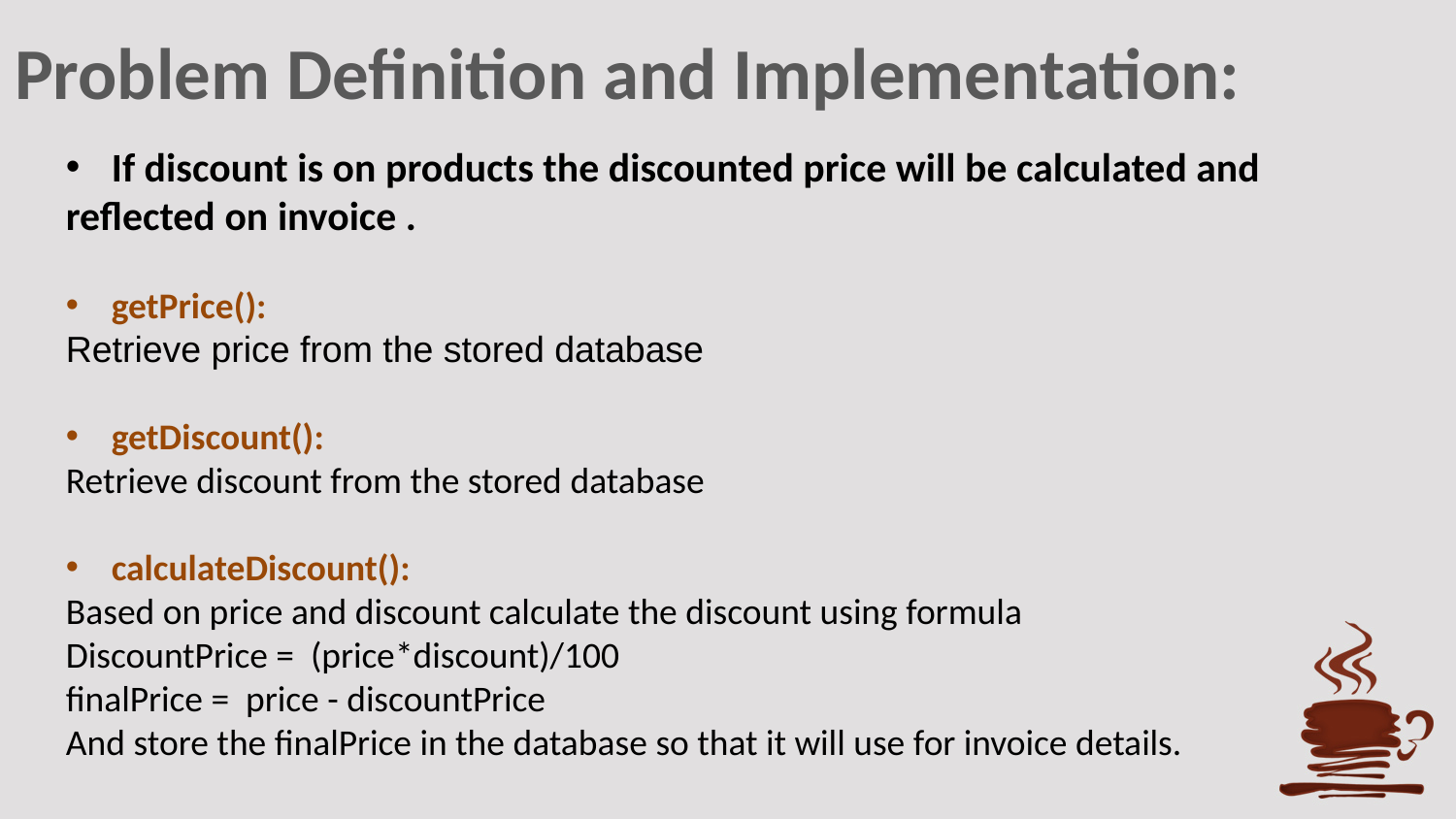

Problem Definition and Implementation:
If discount is on products the discounted price will be calculated and
reflected on invoice .

getPrice():
Retrieve price from the stored database

getDiscount():
Retrieve discount from the stored database

calculateDiscount():
Based on price and discount calculate the discount using formula
DiscountPrice =  (price*discount)/100
finalPrice =  price - discountPrice
And store the finalPrice in the database so that it will use for invoice details.